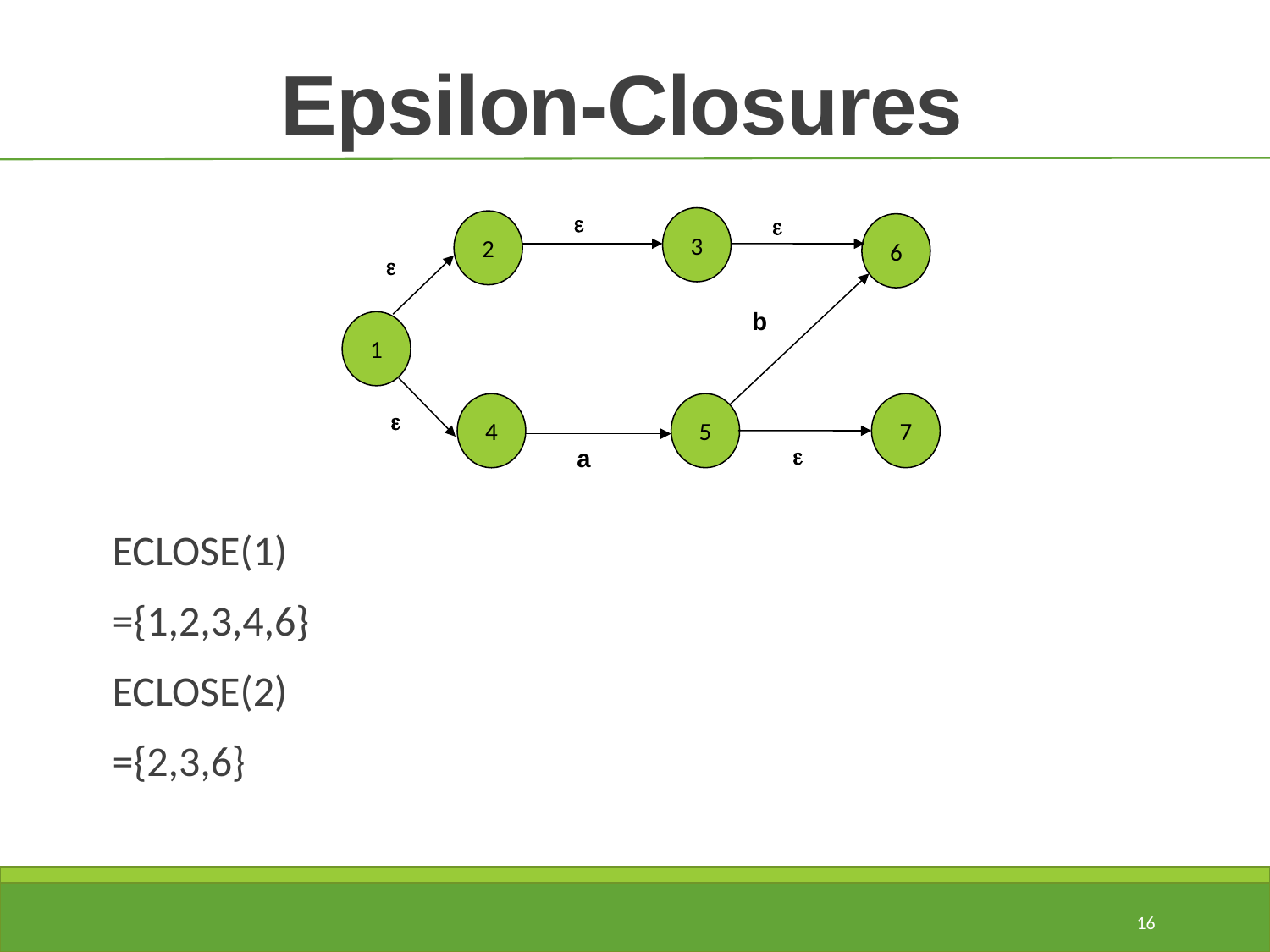

# Epsilon-Closures
ε
ε
3
2
6

ε

b
1

5
7
4
ε

ε

a
ECLOSE(1)
={1,2,3,4,6}
ECLOSE(2)
={2,3,6}

16